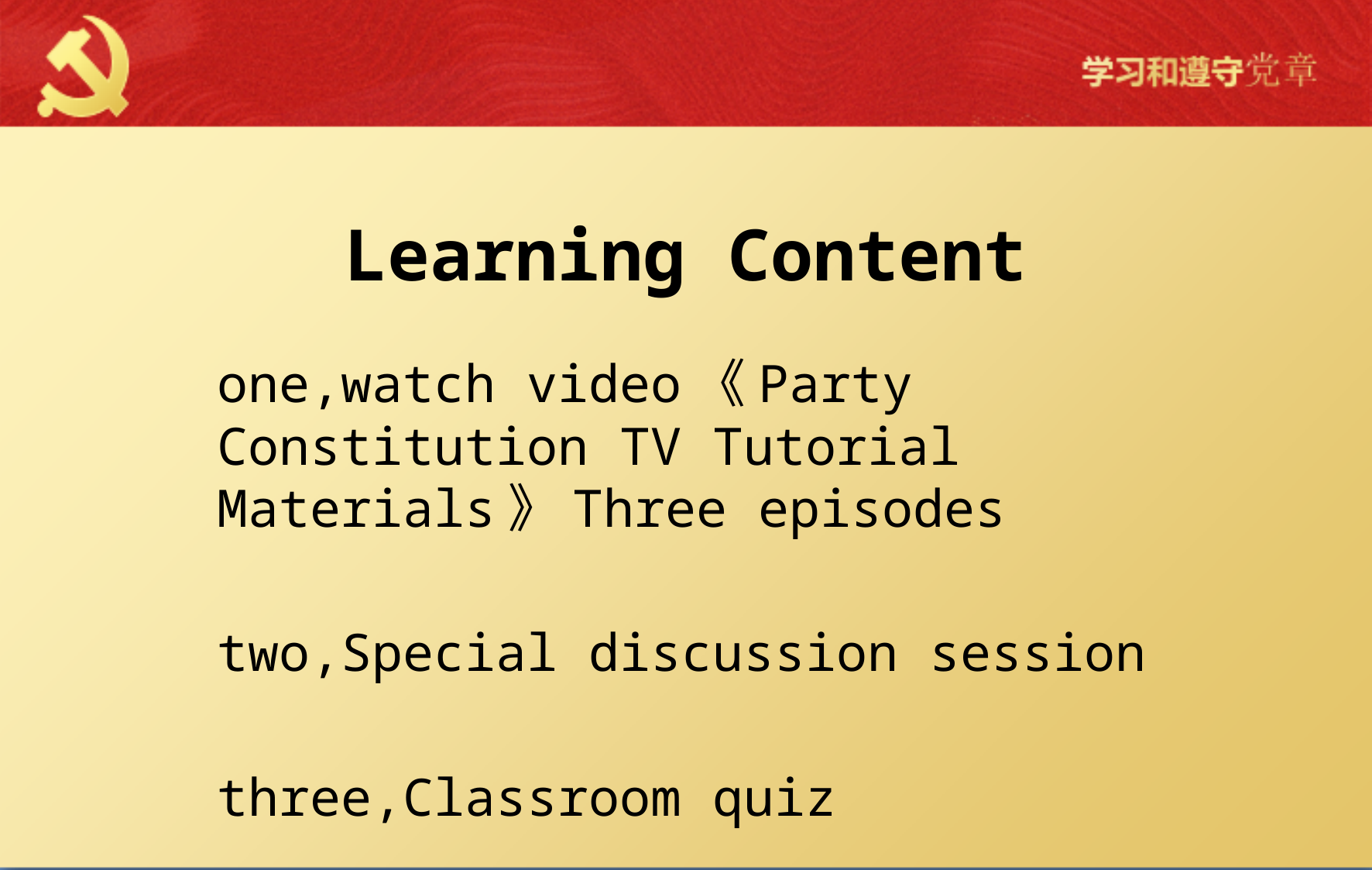

# Learning Content
one,watch video《Party Constitution TV Tutorial Materials》Three episodes

two,Special discussion session

three,Classroom quiz